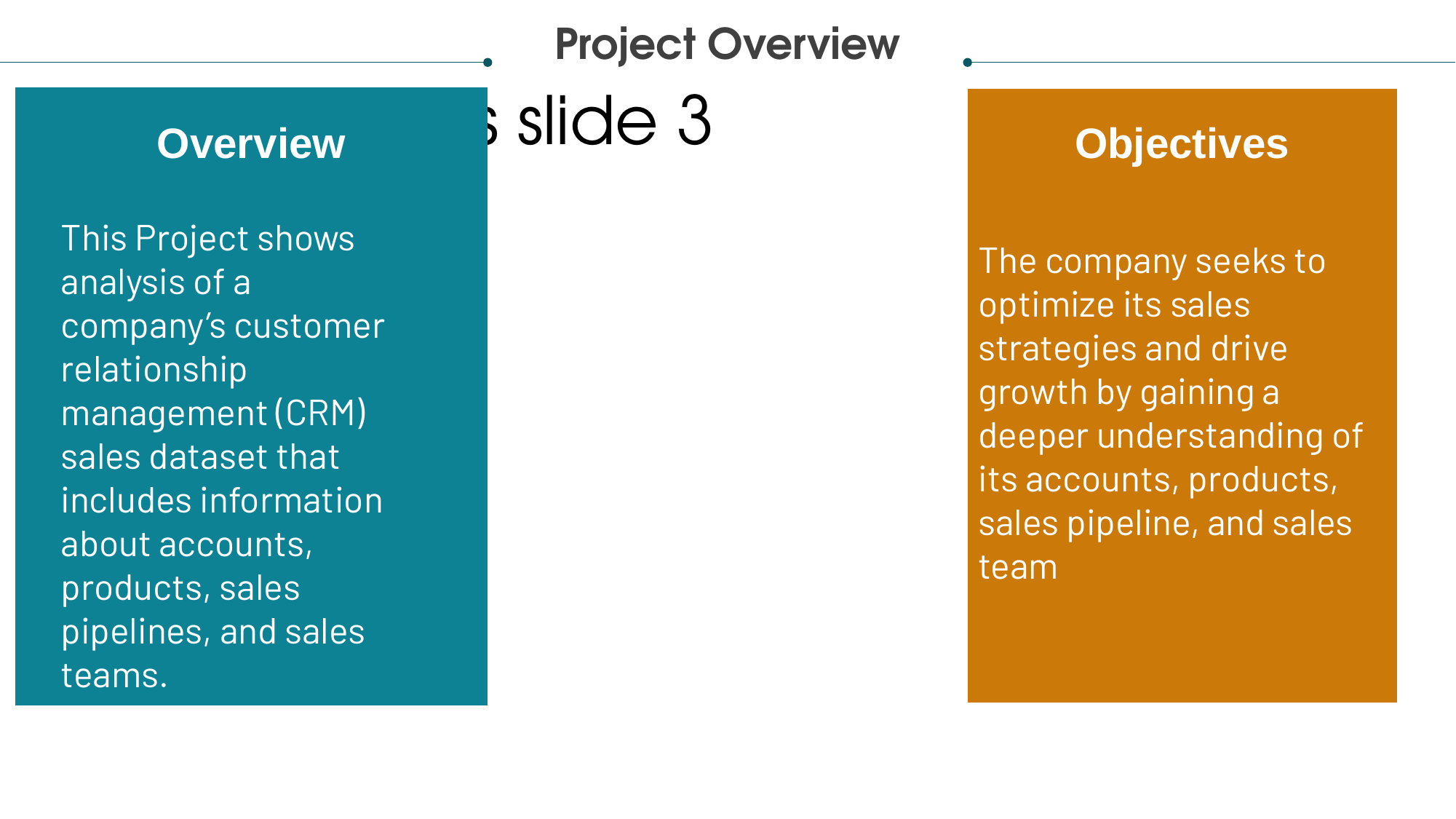

Project Overview
Project analysis slide 3
Overview
Objectives

This Project shows analysis of a company’s customer relationship management (CRM) sales dataset that includes information about accounts, products, sales pipelines, and sales teams.
The company seeks to optimize its sales strategies and drive growth by gaining a deeper understanding of its accounts, products, sales pipeline, and sales team